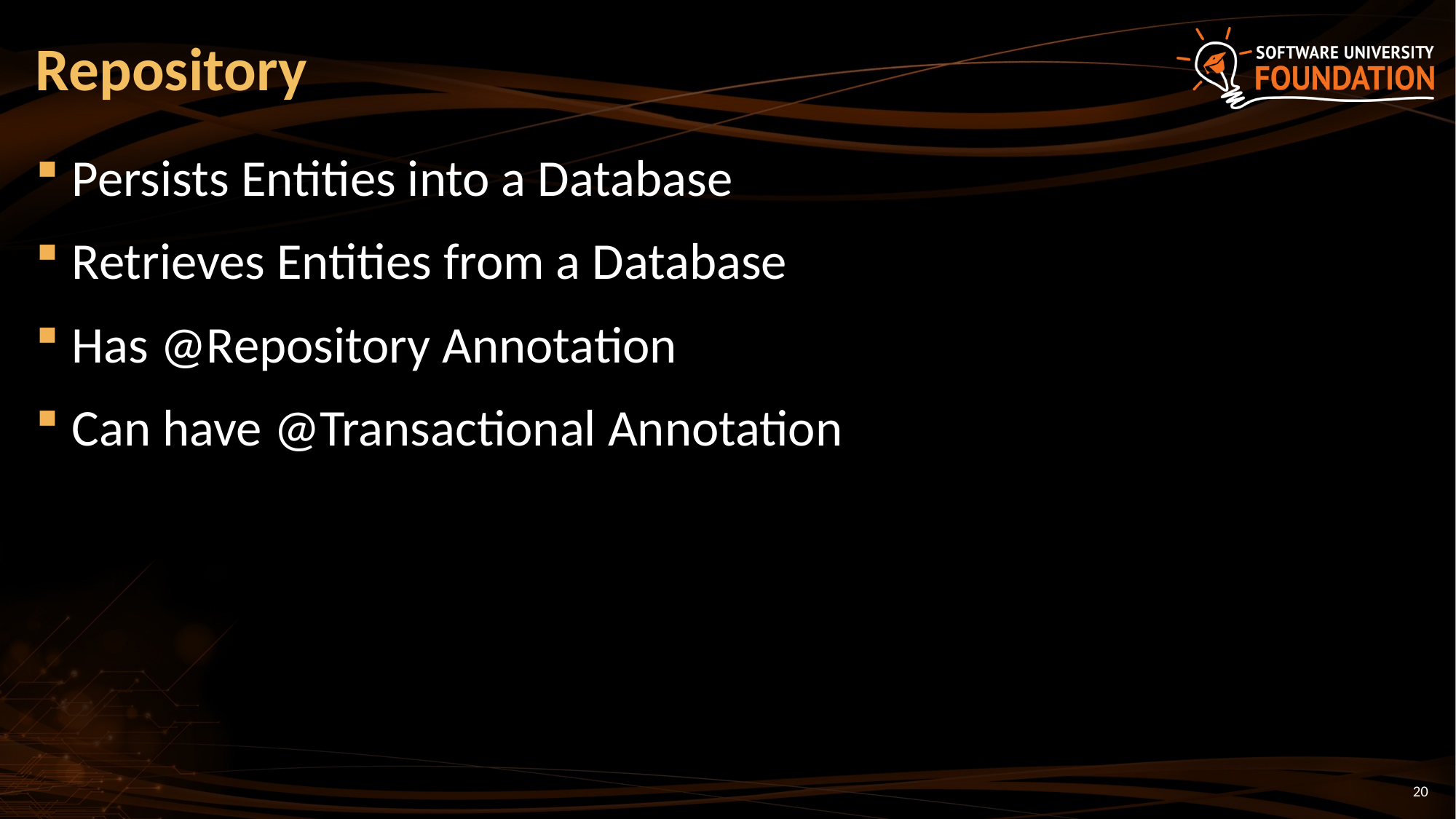

# Repository
Persists Entities into a Database
Retrieves Entities from a Database
Has @Repository Annotation
Can have @Transactional Annotation
20